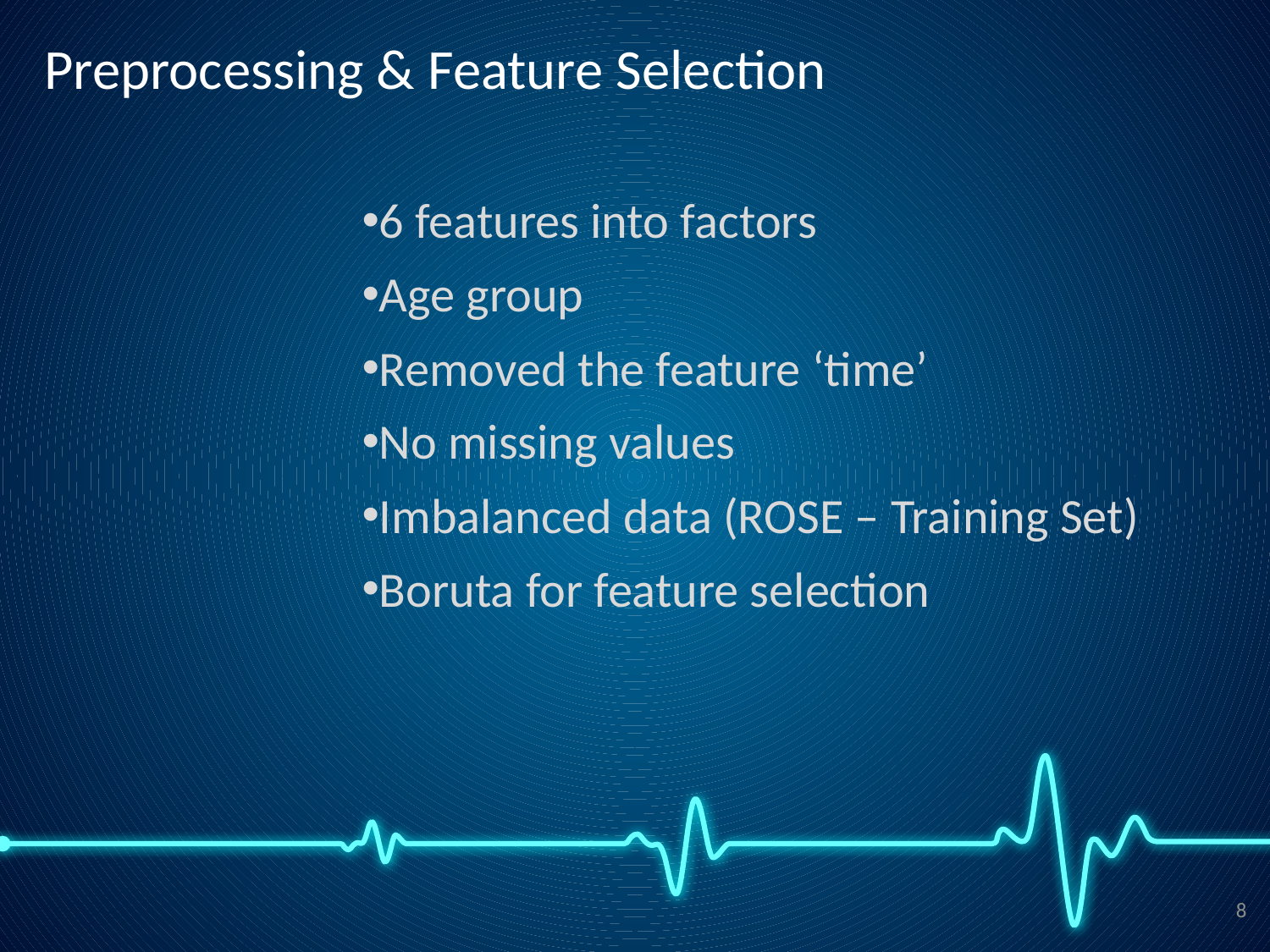

Preprocessing & Feature Selection
6 features into factors
Age group
Removed the feature ‘time’
No missing values
Imbalanced data (ROSE – Training Set)
Boruta for feature selection
#

8